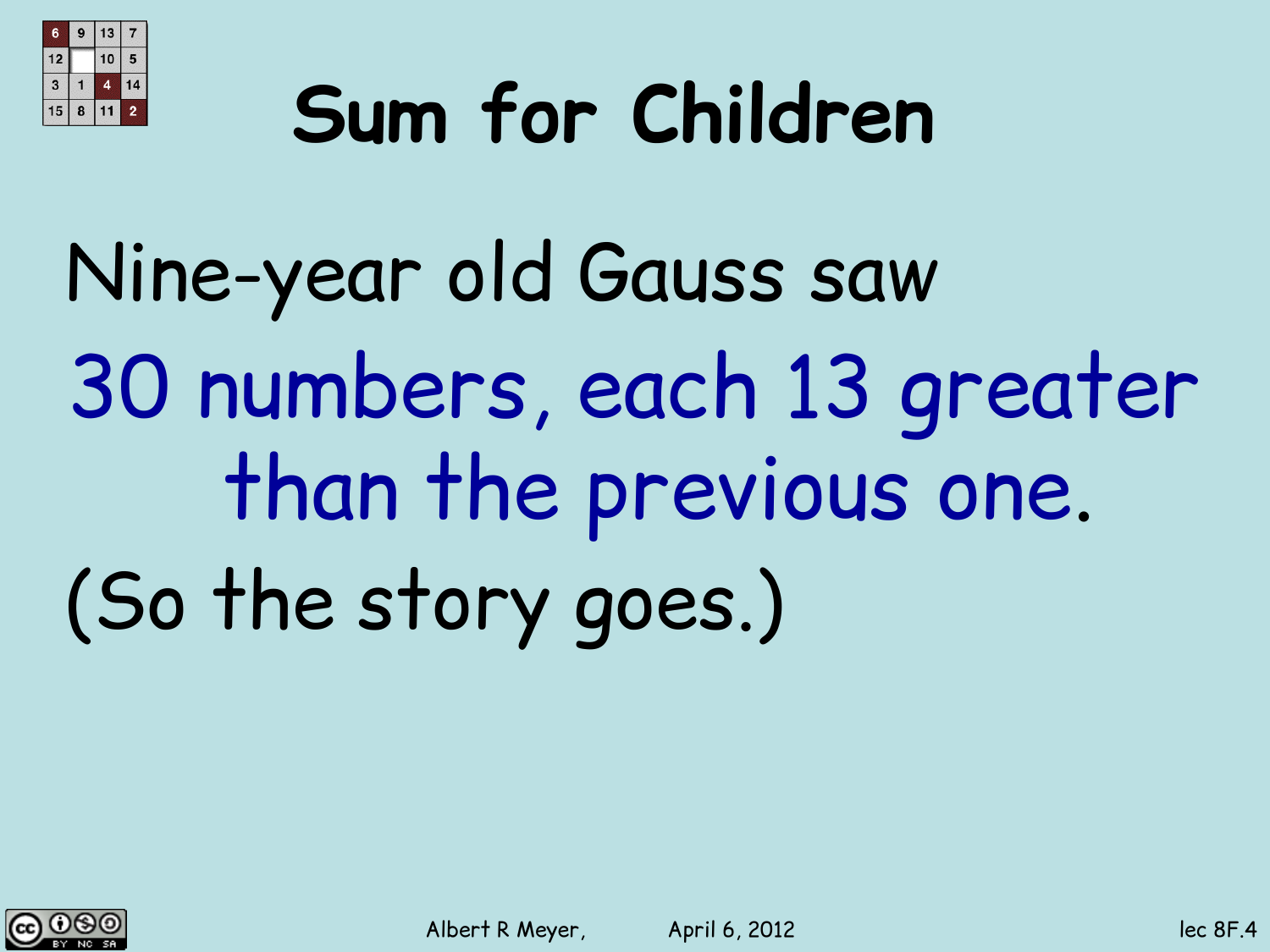

# Sum for Children
Nine-year old Gauss saw
30 numbers, each 13 greater than the previous one.
(So the story goes.)